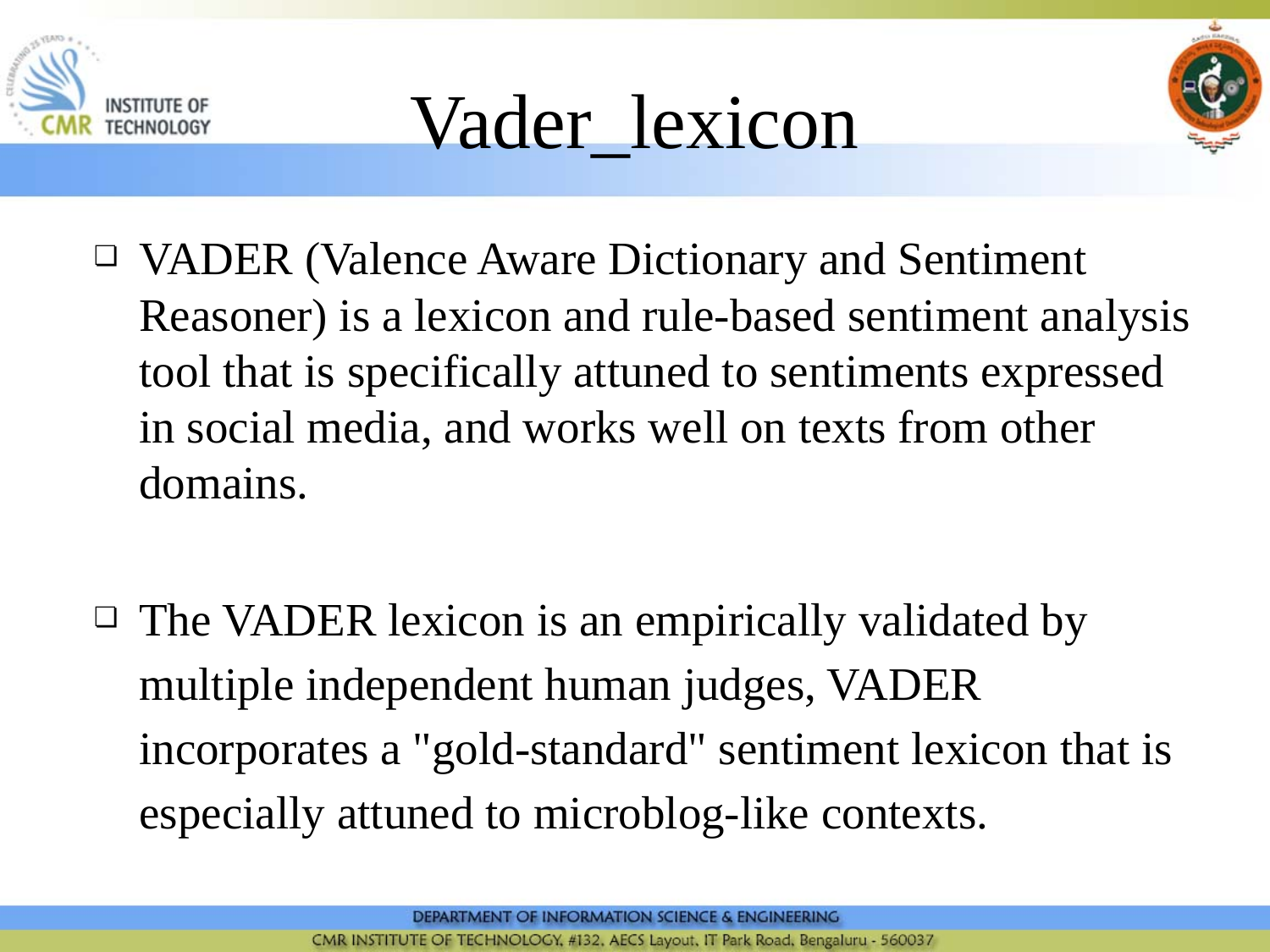

# Vader_lexicon
VADER (Valence Aware Dictionary and Sentiment Reasoner) is a lexicon and rule-based sentiment analysis tool that is specifically attuned to sentiments expressed in social media, and works well on texts from other domains.

The VADER lexicon is an empirically validated by multiple independent human judges, VADER incorporates a "gold-standard" sentiment lexicon that is especially attuned to microblog-like contexts.